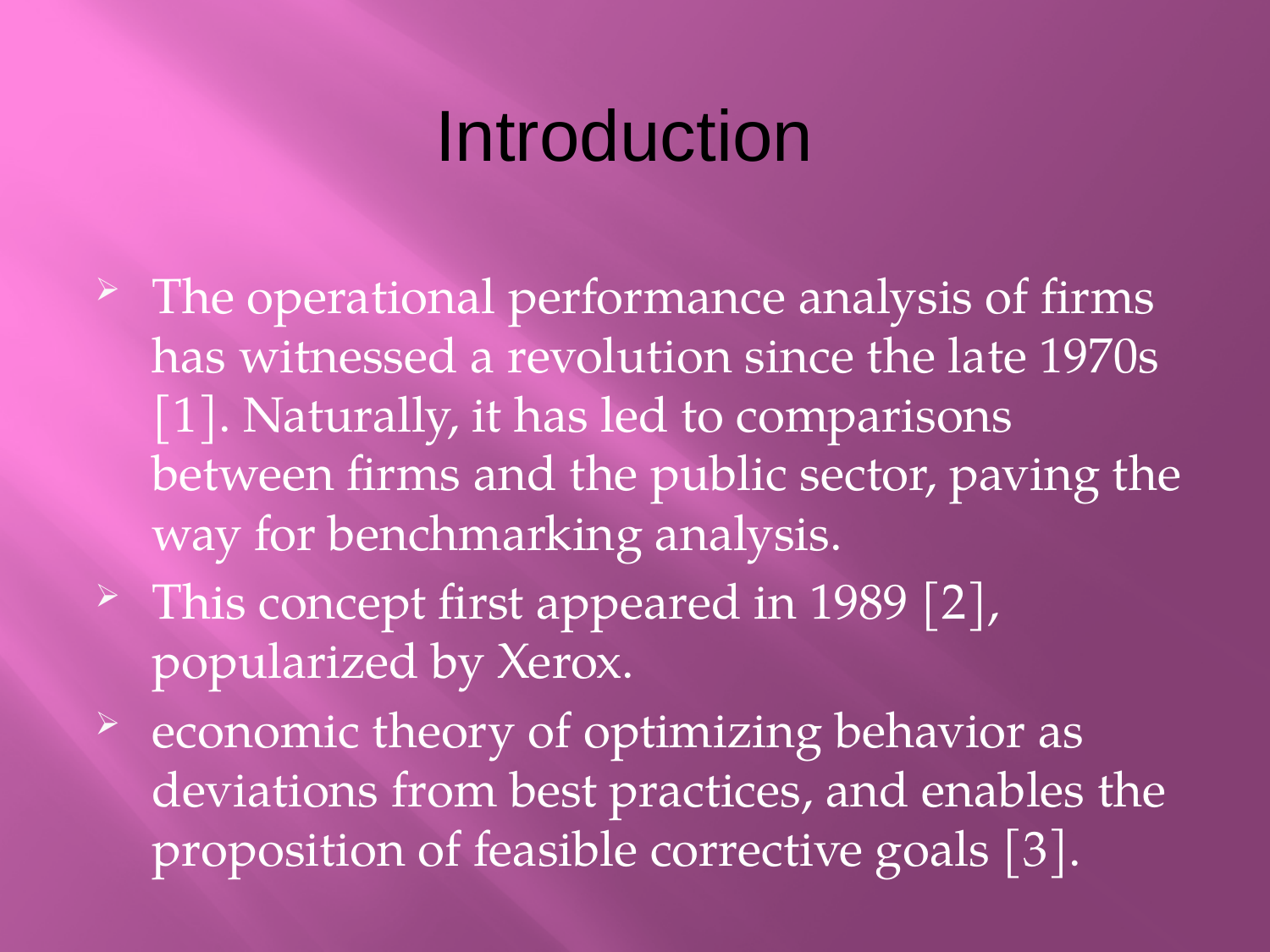

# Introduction
The operational performance analysis of firms has witnessed a revolution since the late 1970s [1]. Naturally, it has led to comparisons between firms and the public sector, paving the way for benchmarking analysis.
This concept first appeared in 1989 [2], popularized by Xerox.
economic theory of optimizing behavior as deviations from best practices, and enables the proposition of feasible corrective goals [3].